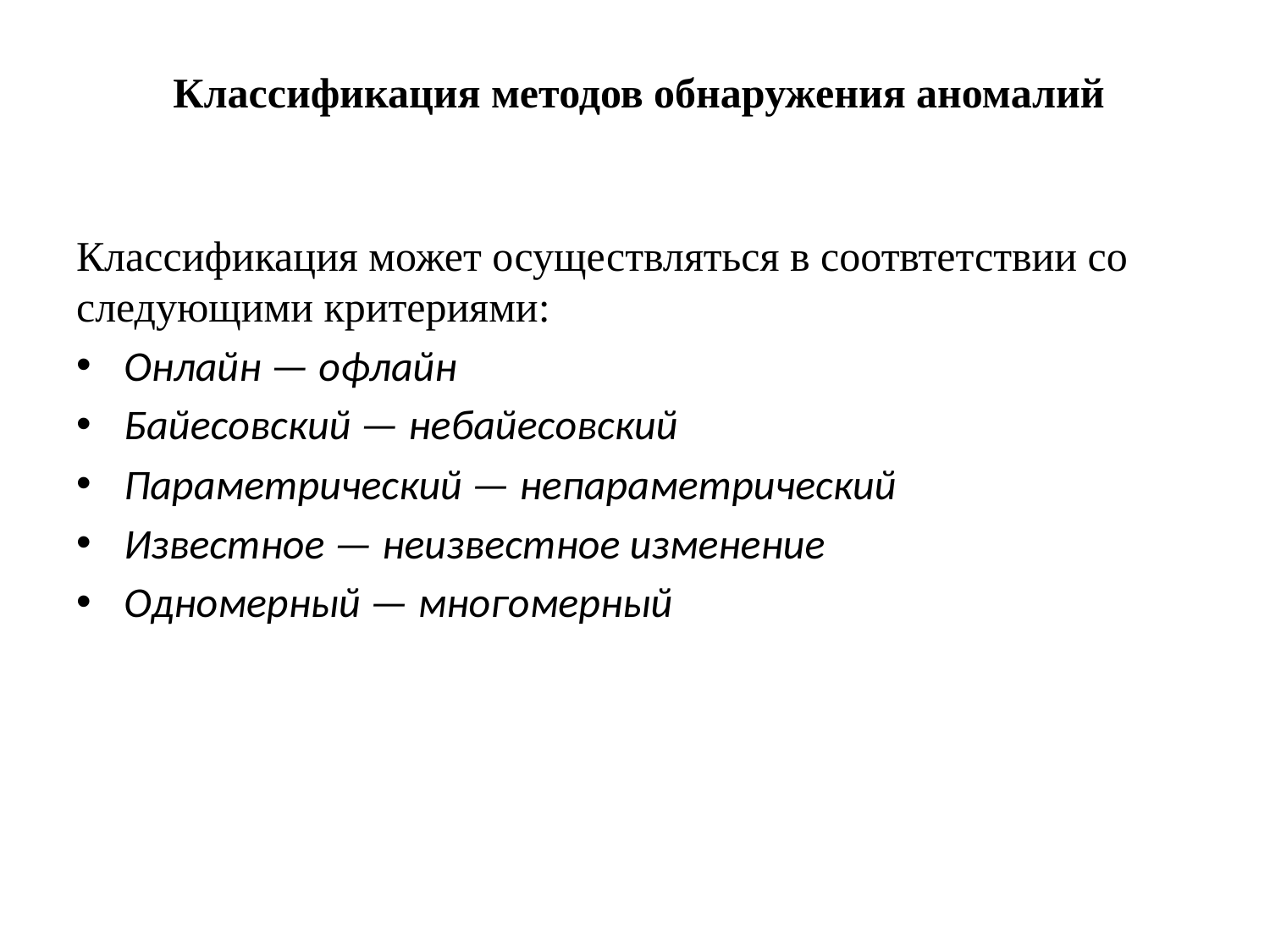

Классификация методов обнаружения аномалий

Классификация может осуществляться в соотвтетствии со следующими критериями:
Онлайн — офлайн
Байесовский — небайесовский
Параметрический — непараметрический
Известное — неизвестное изменение
Одномерный — многомерный